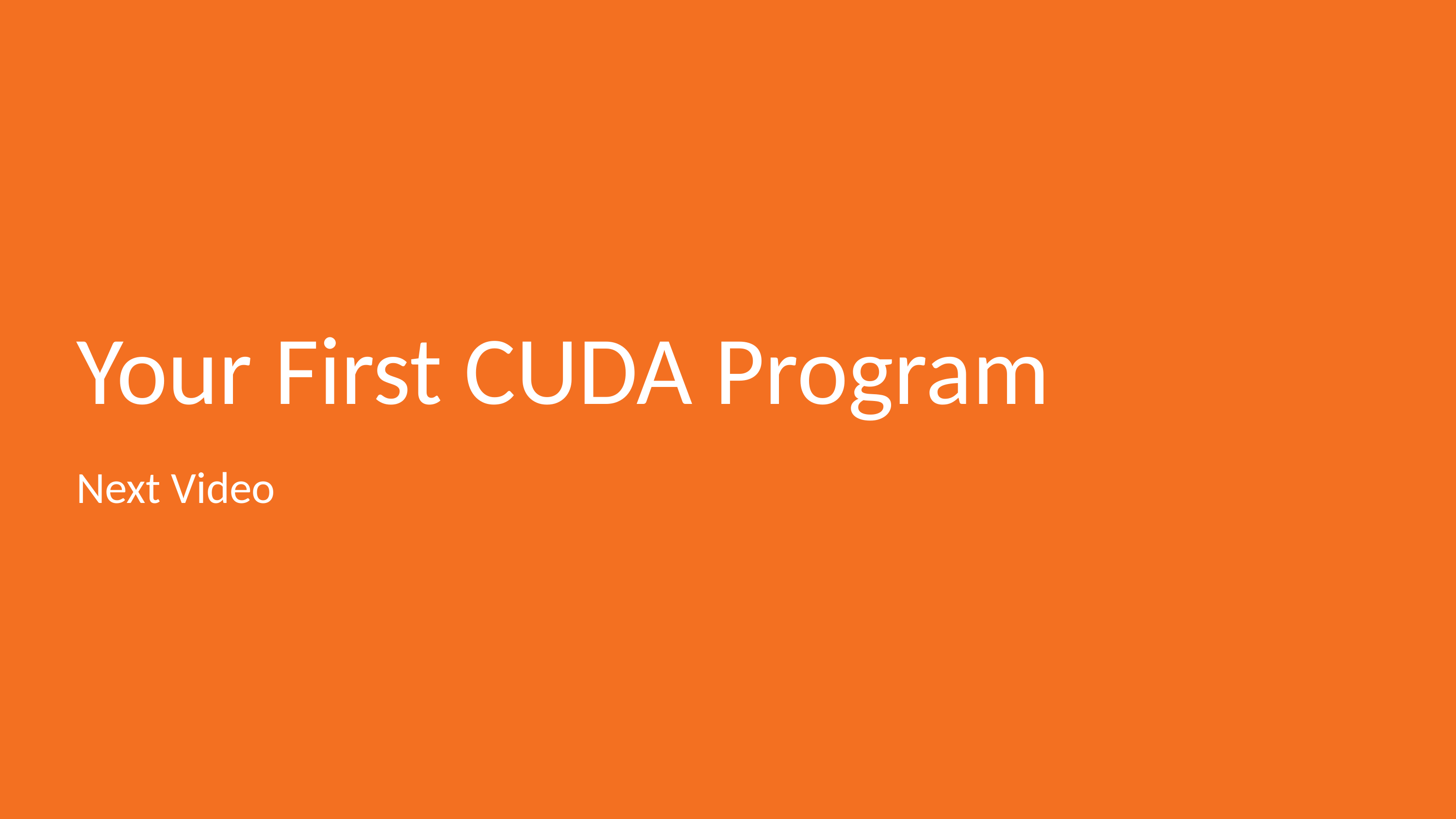

# Your First CUDA Program
Next Video